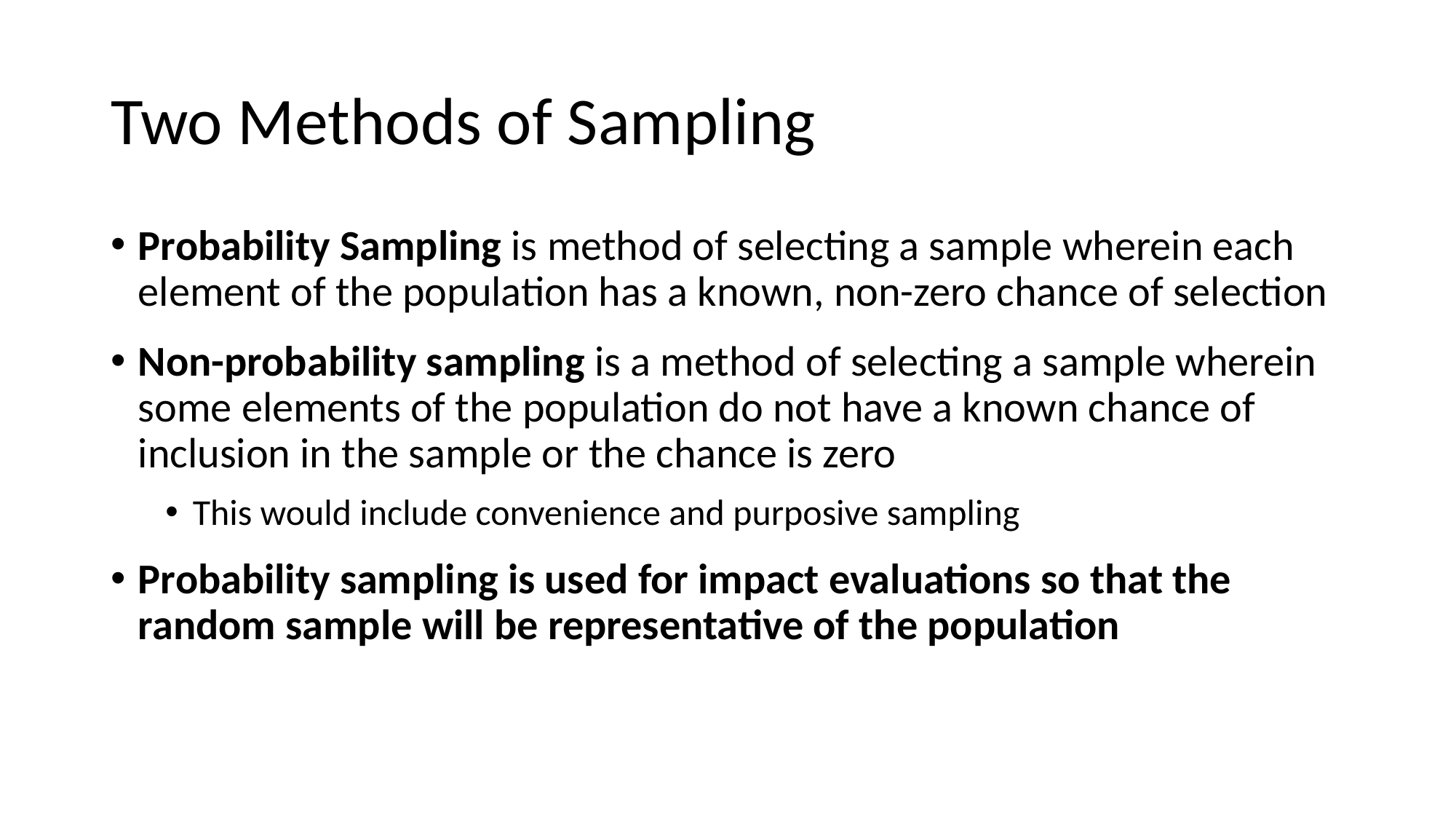

# Two Methods of Sampling
Probability Sampling is method of selecting a sample wherein each element of the population has a known, non-zero chance of selection
Non-probability sampling is a method of selecting a sample wherein some elements of the population do not have a known chance of inclusion in the sample or the chance is zero
This would include convenience and purposive sampling
Probability sampling is used for impact evaluations so that the random sample will be representative of the population